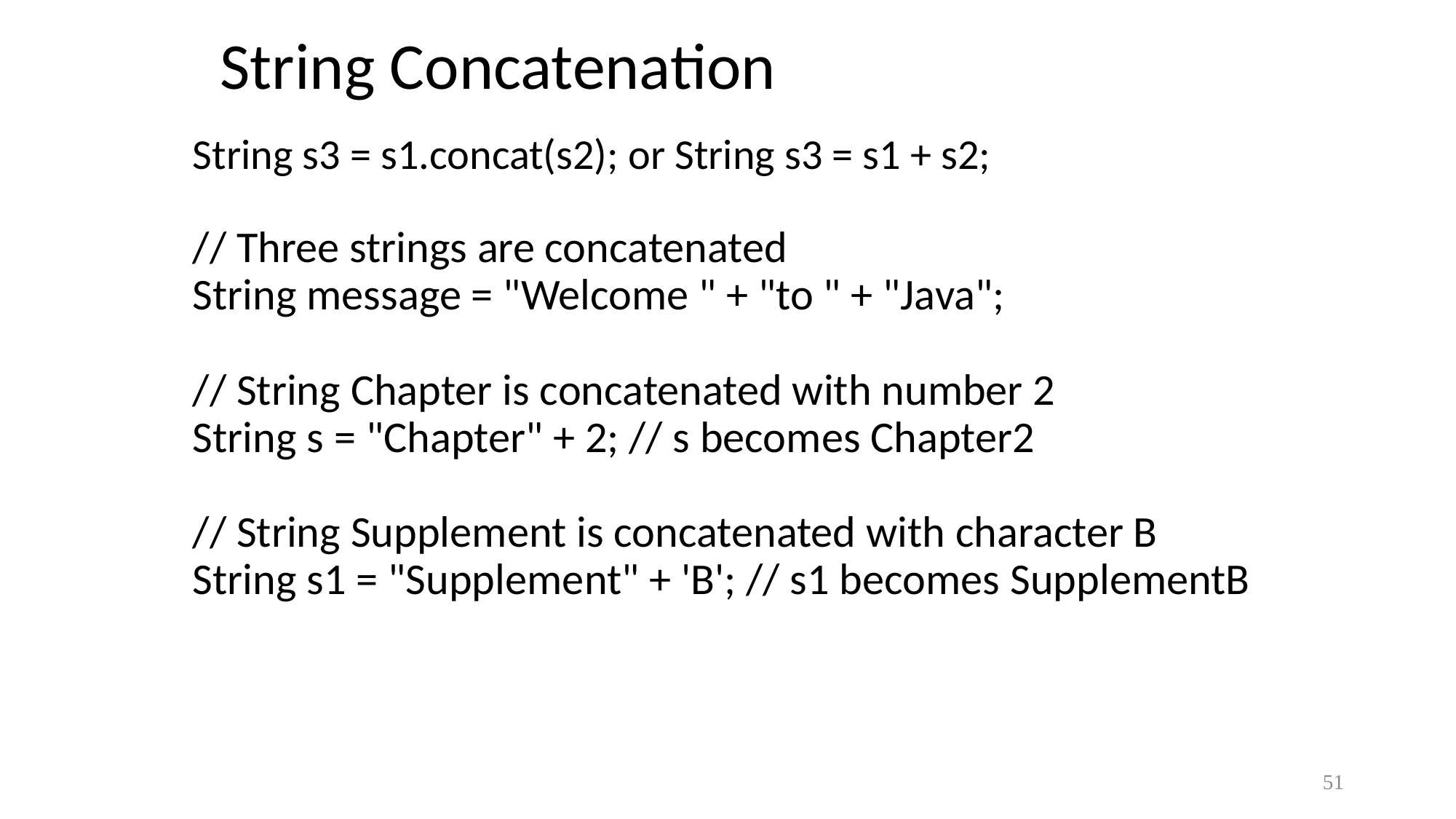

# String Concatenation
String s3 = s1.concat(s2); or String s3 = s1 + s2;

// Three strings are concatenated
String message = "Welcome " + "to " + "Java";

// String Chapter is concatenated with number 2
String s = "Chapter" + 2; // s becomes Chapter2

// String Supplement is concatenated with character B
String s1 = "Supplement" + 'B'; // s1 becomes SupplementB
51